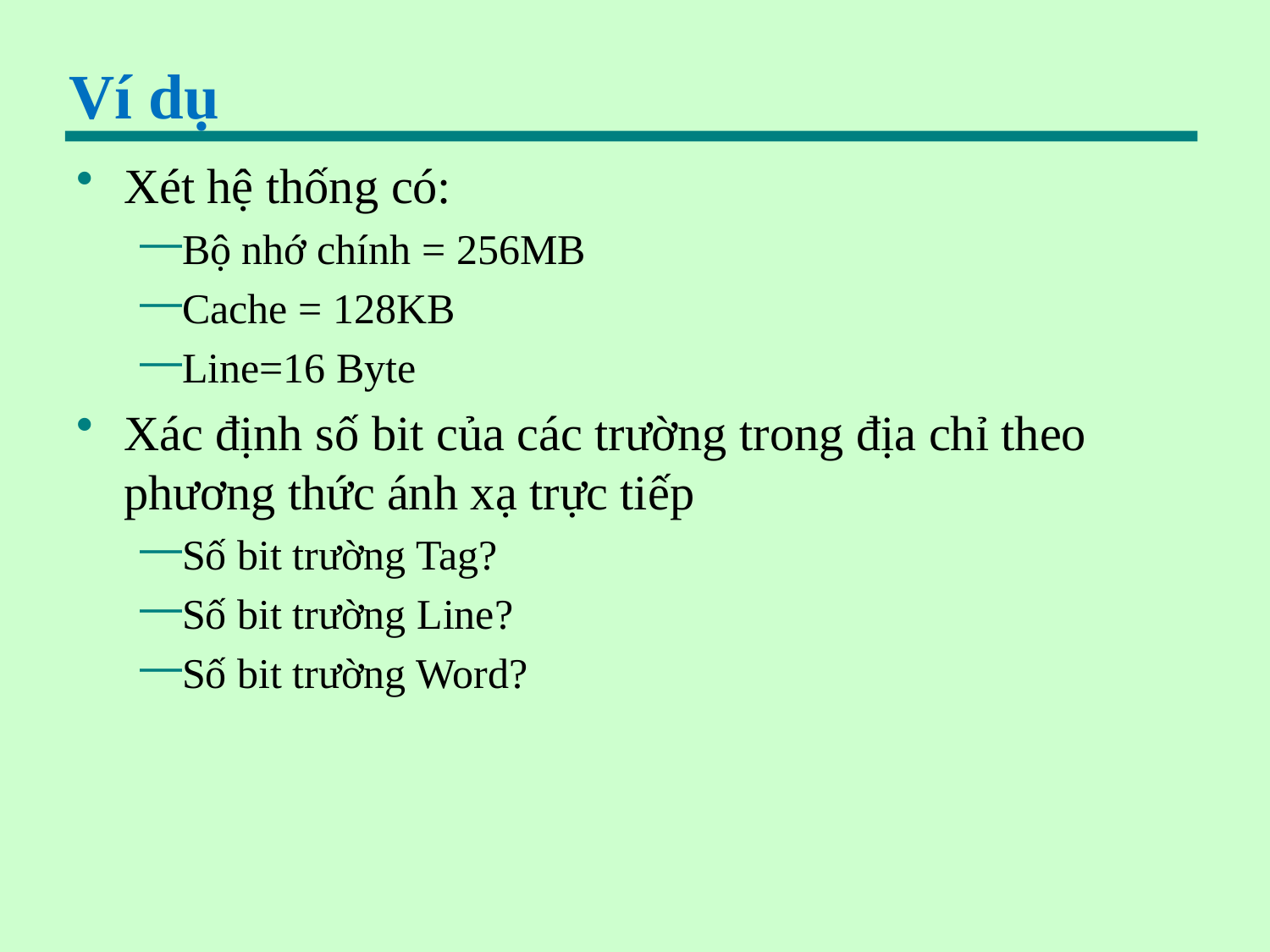

# Ví dụ
Xét hệ thống có:
Bộ nhớ chính = 256MB
Cache = 128KB
Line=16 Byte
Xác định số bit của các trường trong địa chỉ theo phương thức ánh xạ trực tiếp
Số bit trường Tag?
Số bit trường Line?
Số bit trường Word?